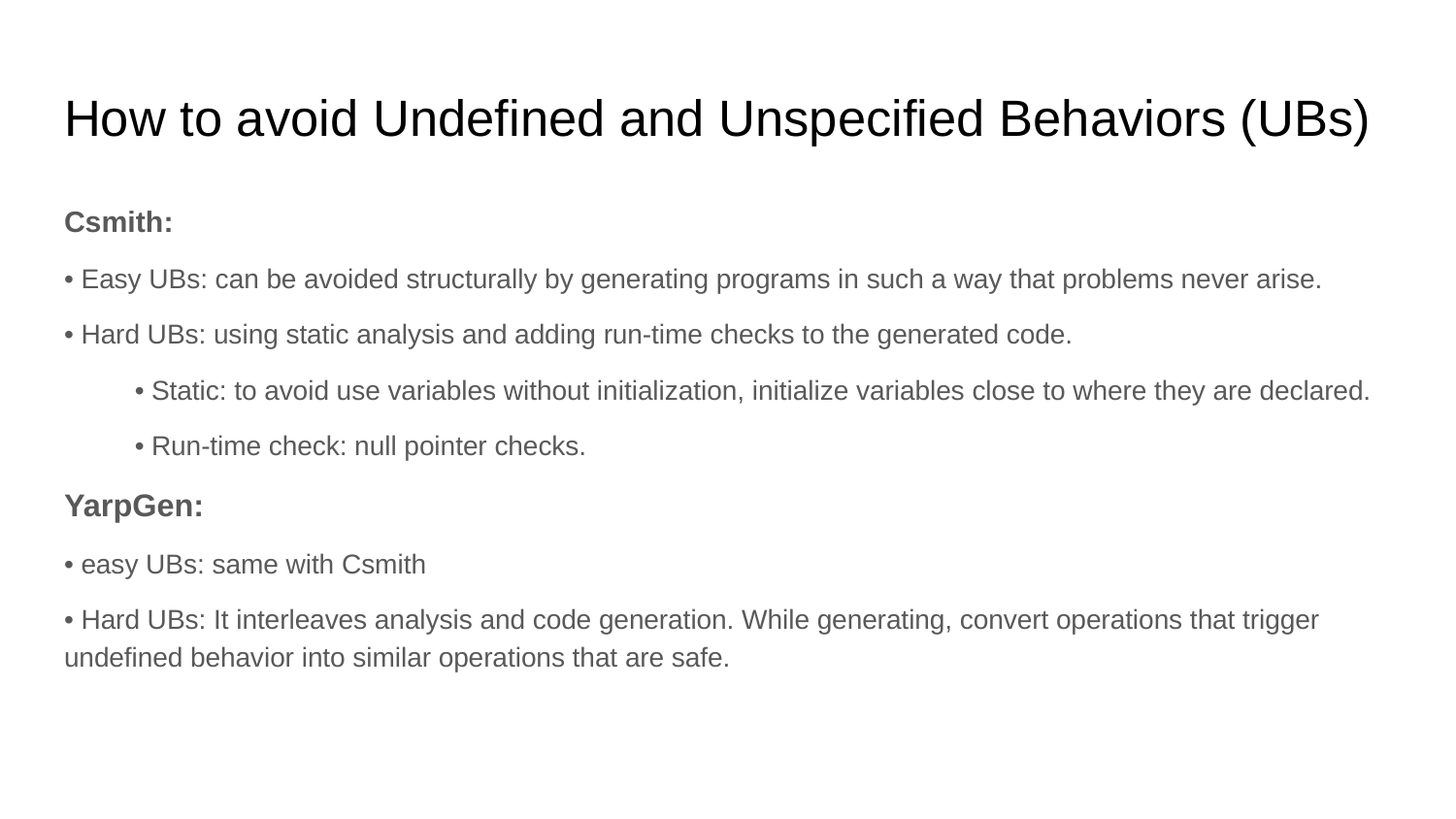

# How to avoid Undefined and Unspecified Behaviors (UBs)
Csmith:
• Easy UBs: can be avoided structurally by generating programs in such a way that problems never arise.
• Hard UBs: using static analysis and adding run-time checks to the generated code.
• Static: to avoid use variables without initialization, initialize variables close to where they are declared.
• Run-time check: null pointer checks.
YarpGen:
• easy UBs: same with Csmith
• Hard UBs: It interleaves analysis and code generation. While generating, convert operations that trigger undefined behavior into similar operations that are safe.